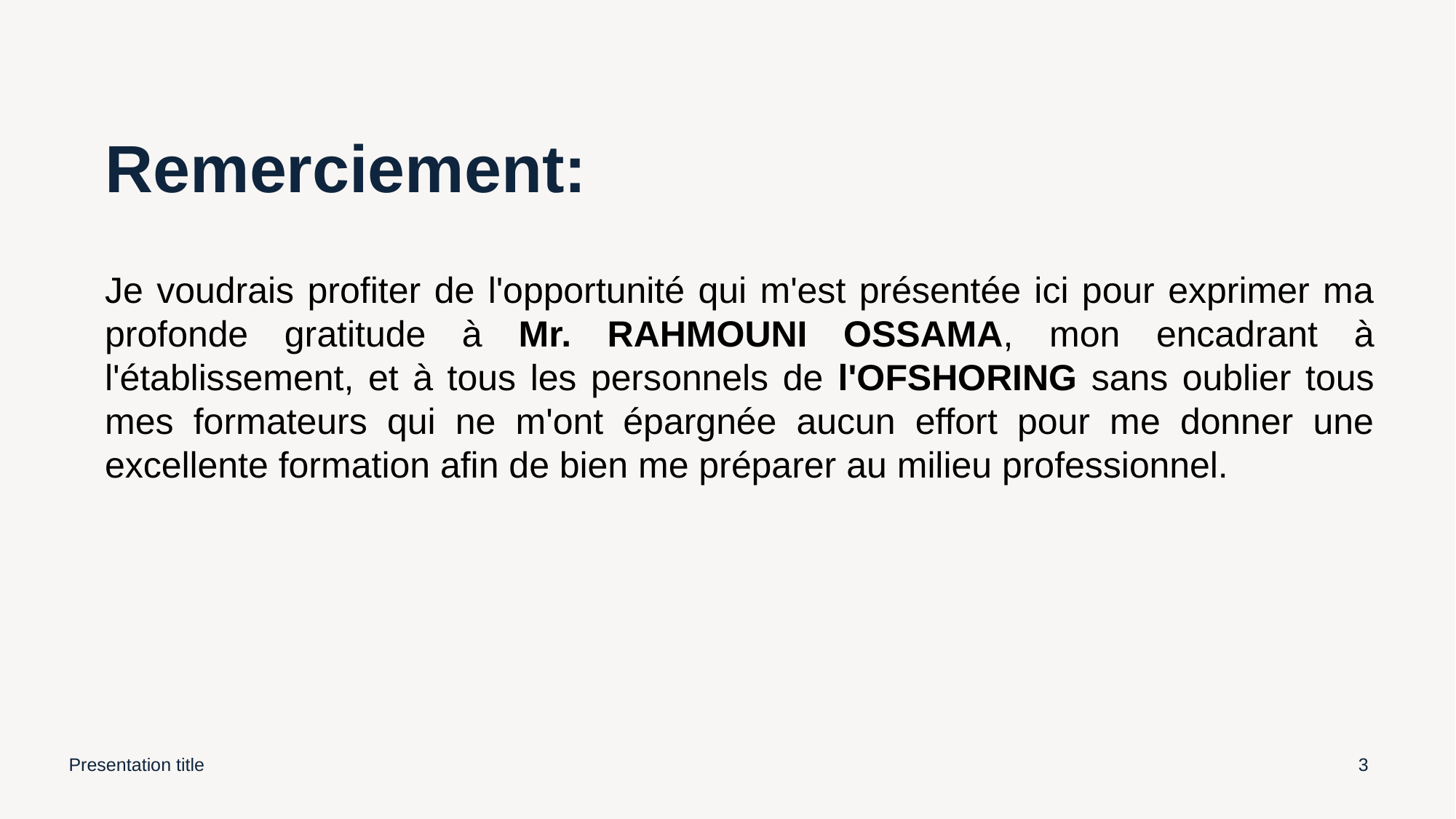

# Remerciement:
Je voudrais profiter de l'opportunité qui m'est présentée ici pour exprimer ma profonde gratitude à Mr. RAHMOUNI OSSAMA, mon encadrant à l'établissement, et à tous les personnels de l'OFSHORING sans oublier tous mes formateurs qui ne m'ont épargnée aucun effort pour me donner une excellente formation afin de bien me préparer au milieu professionnel.

Presentation title
3